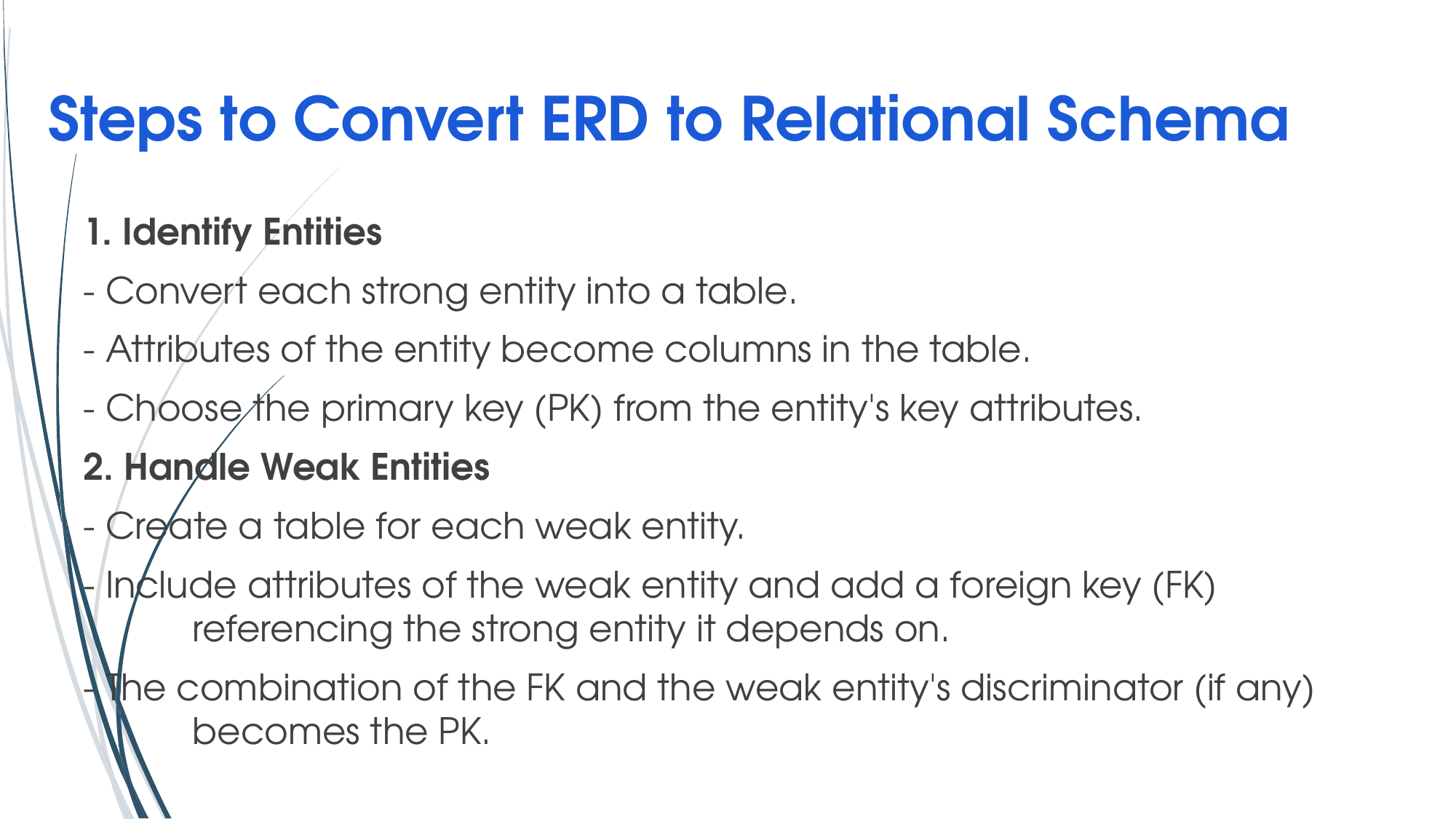

# Steps to Convert ERD to Relational Schema
1. Identify Entities
- Convert each strong entity into a table.
- Attributes of the entity become columns in the table.
- Choose the primary key (PK) from the entity's key attributes.
2. Handle Weak Entities
- Create a table for each weak entity.
- Include attributes of the weak entity and add a foreign key (FK) 		referencing the strong entity it depends on.
- The combination of the FK and the weak entity's discriminator (if any) 	becomes the PK.